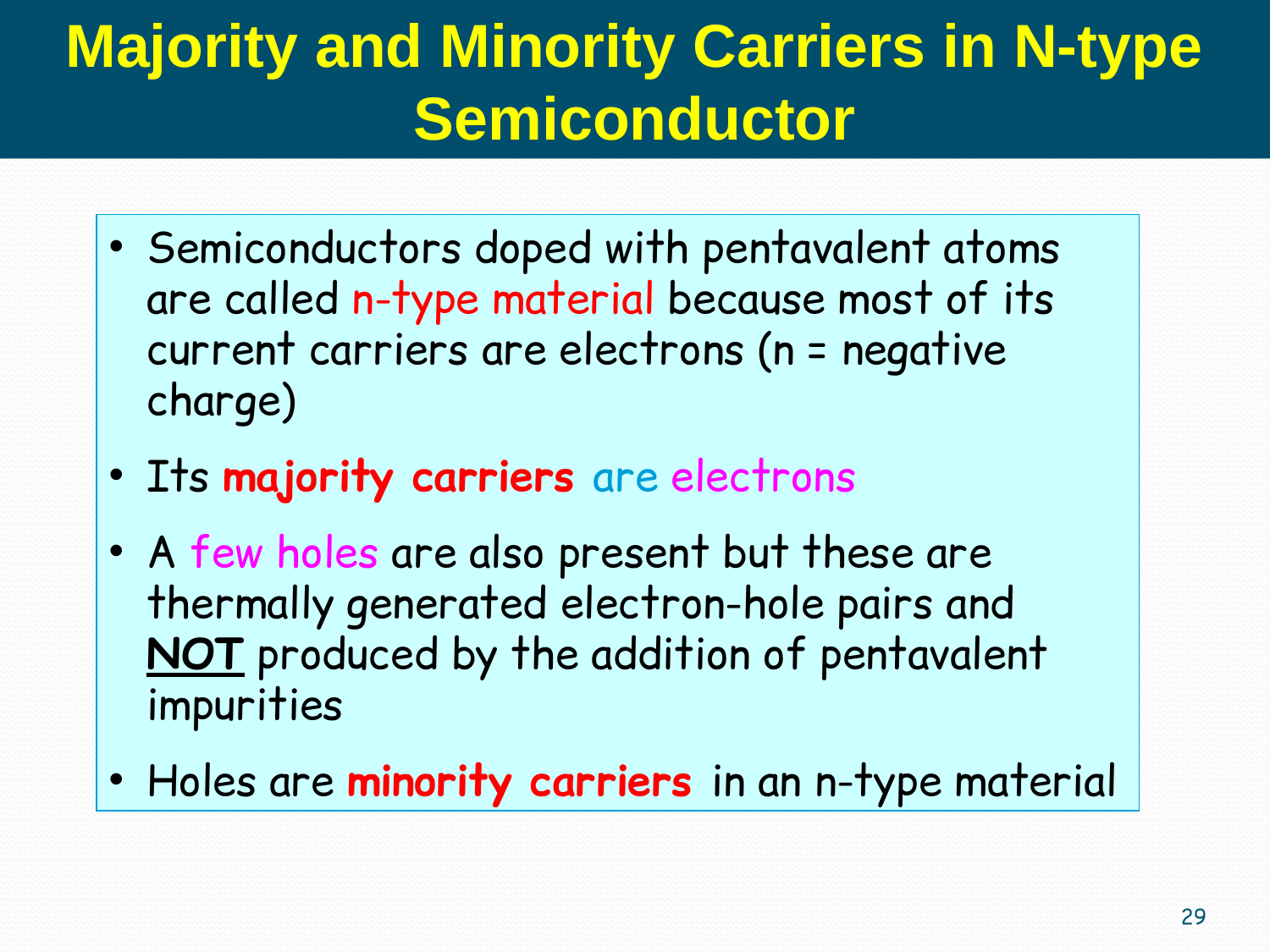

Majority and Minority Carriers in N-type Semiconductor
Semiconductors doped with pentavalent atoms are called n-type material because most of its current carriers are electrons (n = negative 	charge)
Its majority carriers are electrons
A few holes are also present but these are thermally generated electron-hole pairs and 	NOT produced by the addition of pentavalent impurities
Holes are minority carriers in an n-type material
29